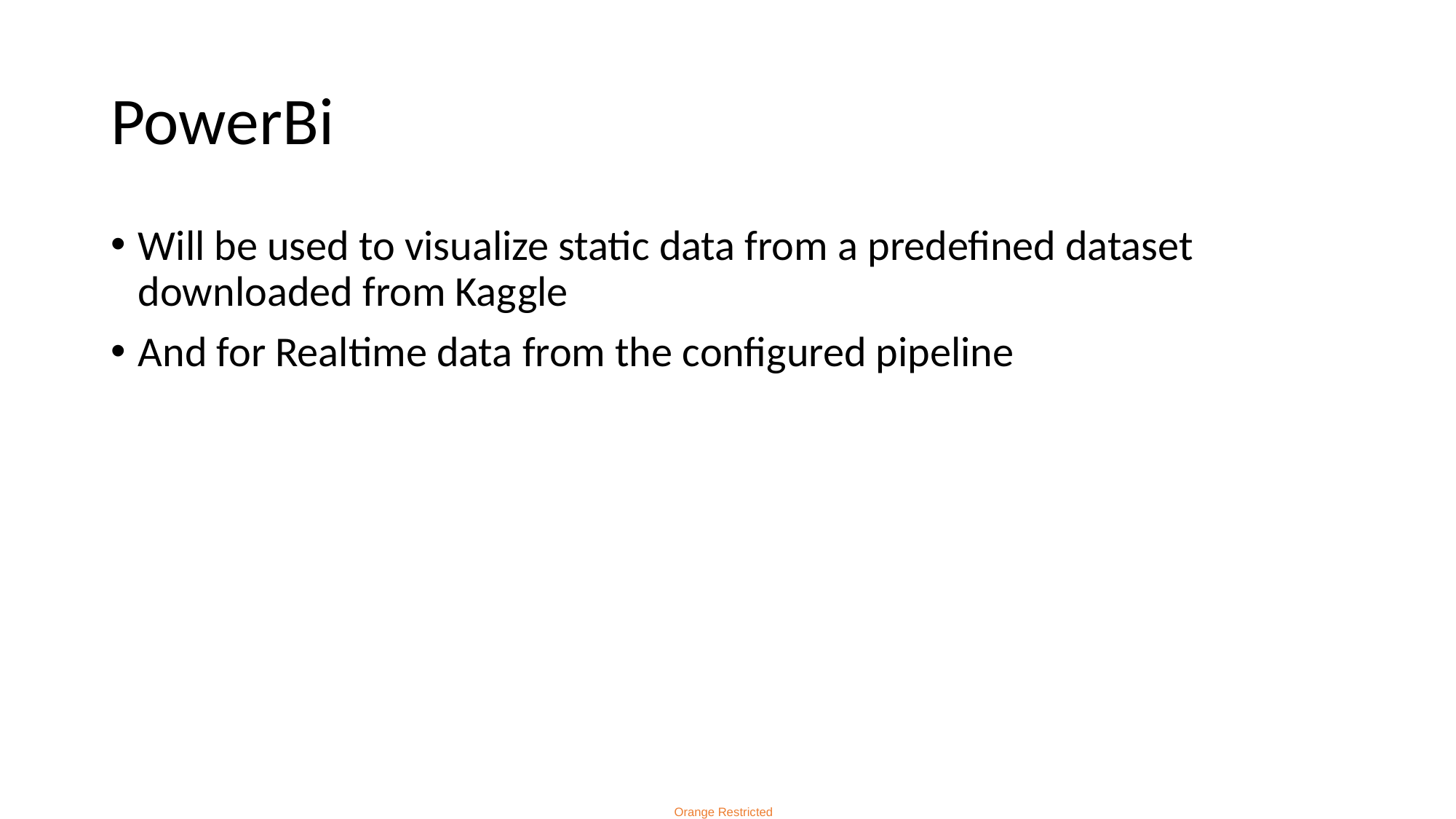

# PowerBi
Will be used to visualize static data from a predefined dataset downloaded from Kaggle
And for Realtime data from the configured pipeline